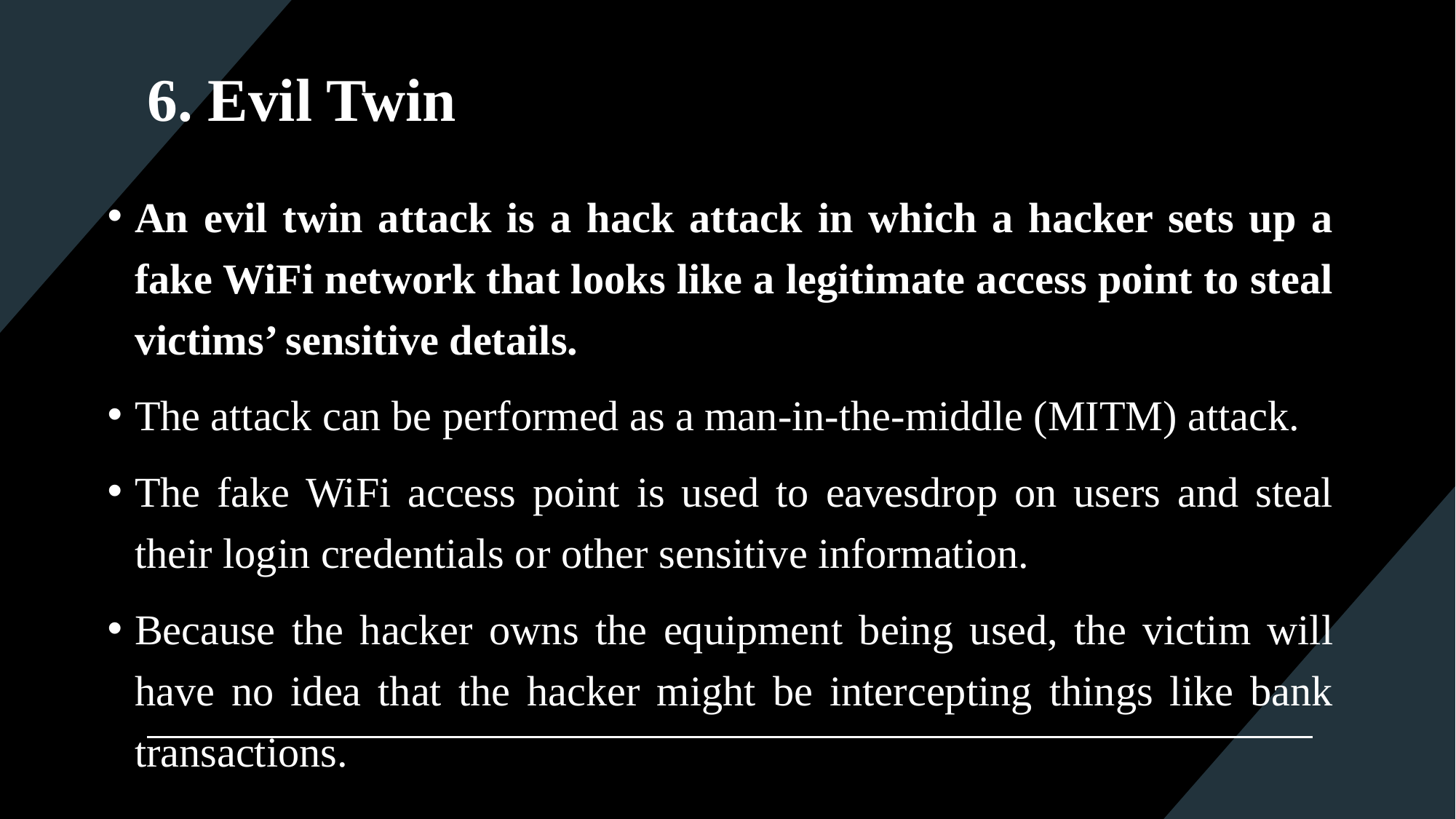

# 6. Evil Twin
An evil twin attack is a hack attack in which a hacker sets up a fake WiFi network that looks like a legitimate access point to steal victims’ sensitive details.
The attack can be performed as a man-in-the-middle (MITM) attack.
The fake WiFi access point is used to eavesdrop on users and steal their login credentials or other sensitive information.
Because the hacker owns the equipment being used, the victim will have no idea that the hacker might be intercepting things like bank transactions.